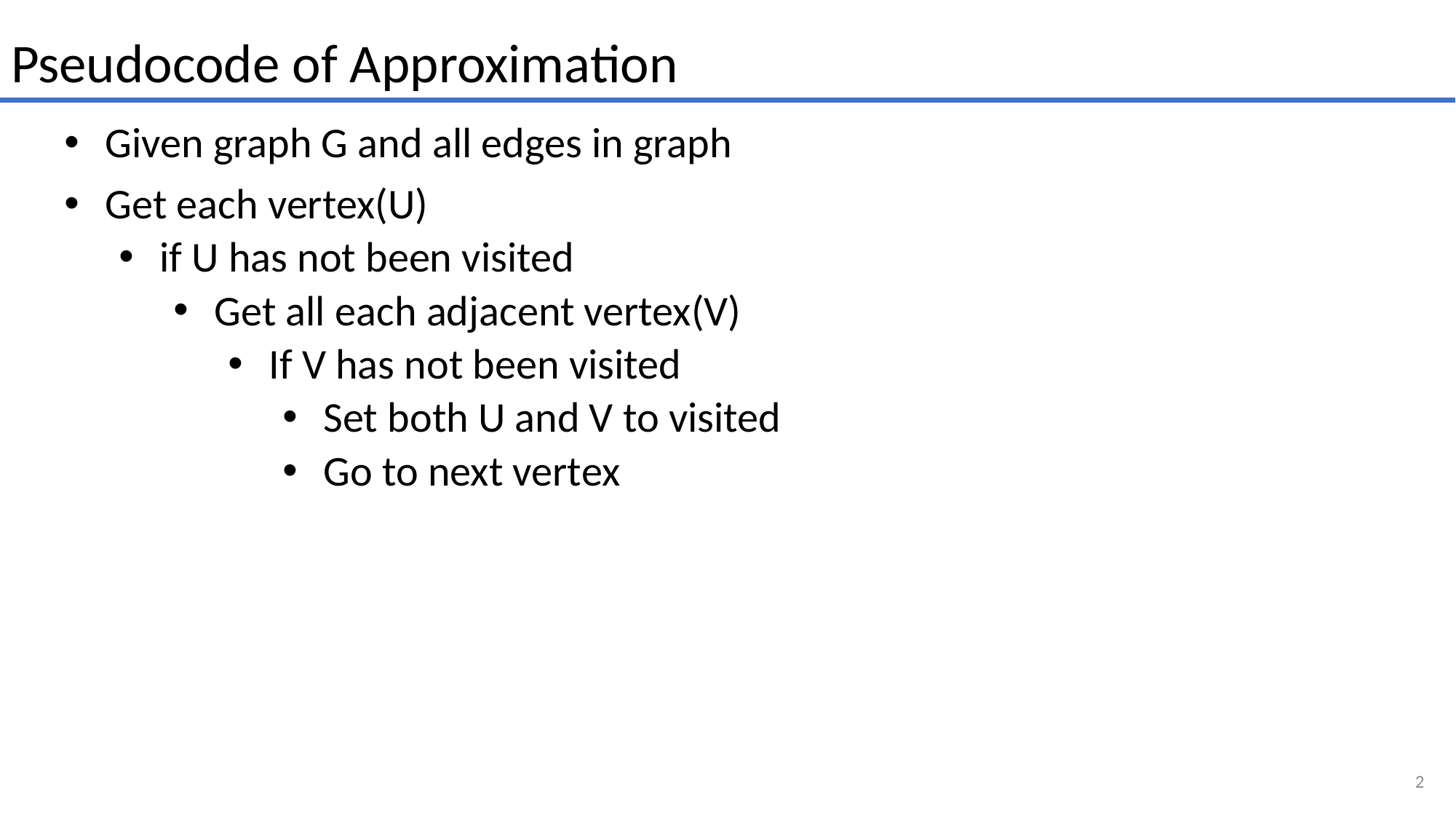

Pseudocode of Approximation
Given graph G and all edges in graph
Get each vertex(U)
if U has not been visited
Get all each adjacent vertex(V)
If V has not been visited
Set both U and V to visited
Go to next vertex
2